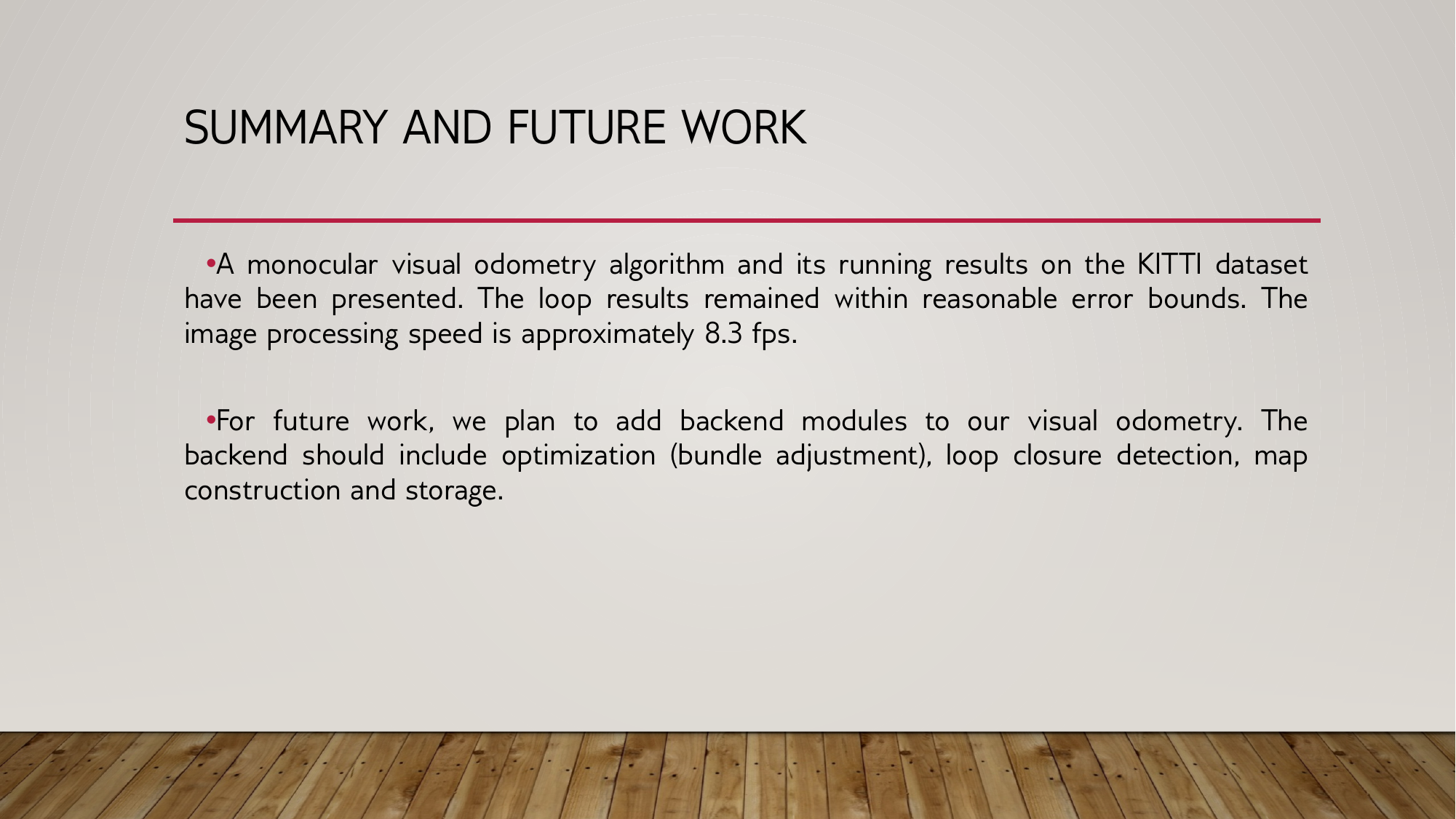

# Summary and FUTURE WORK
A monocular visual odometry algorithm and its running results on the KITTI dataset have been presented. The loop results remained within reasonable error bounds. The image processing speed is approximately 8.3 fps.

For future work, we plan to add backend modules to our visual odometry. The backend should include optimization (bundle adjustment), loop closure detection, map construction and storage.